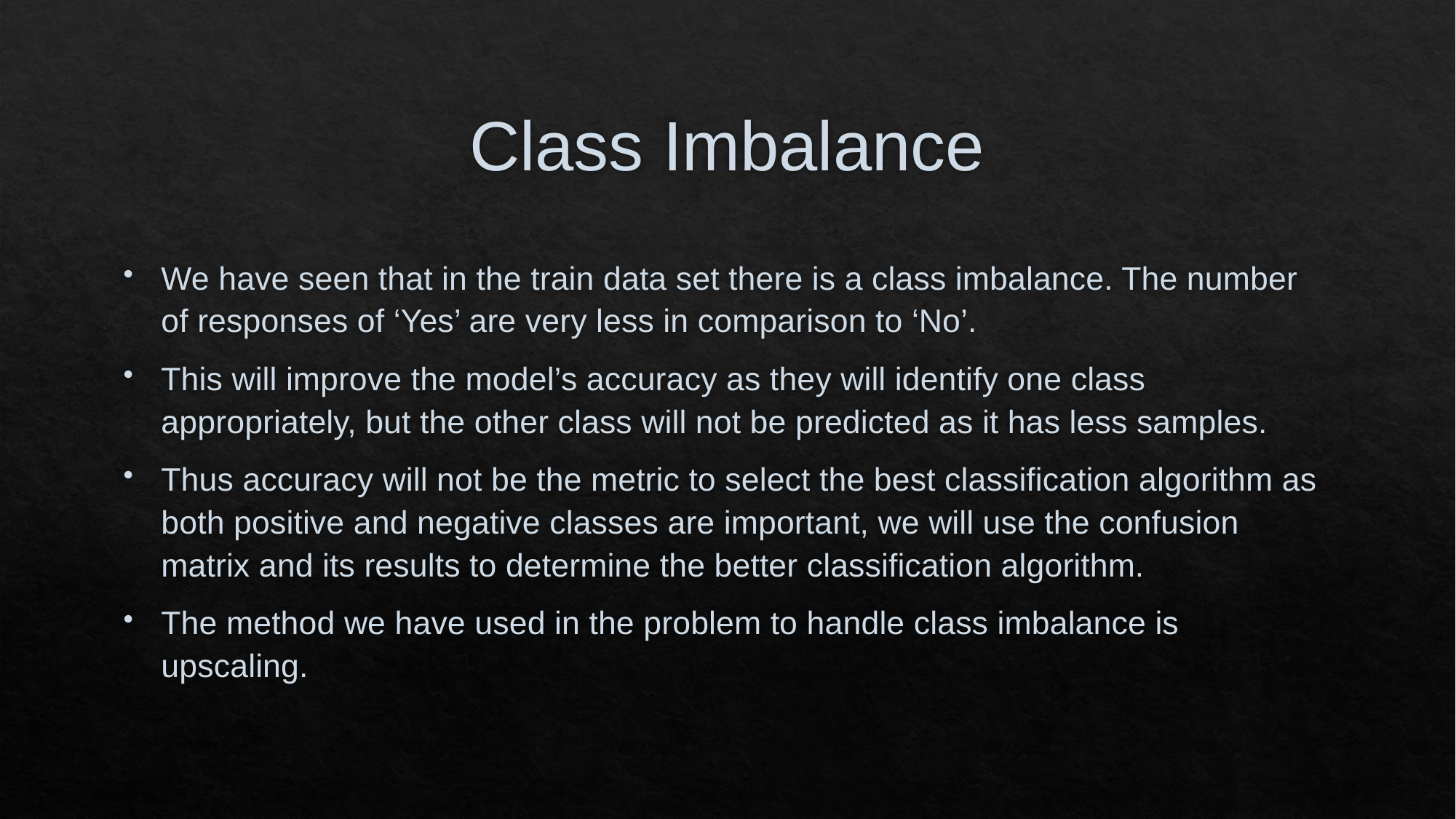

# Class Imbalance
We have seen that in the train data set there is a class imbalance. The number of responses of ‘Yes’ are very less in comparison to ‘No’.
This will improve the model’s accuracy as they will identify one class appropriately, but the other class will not be predicted as it has less samples.
Thus accuracy will not be the metric to select the best classification algorithm as both positive and negative classes are important, we will use the confusion matrix and its results to determine the better classification algorithm.
The method we have used in the problem to handle class imbalance is upscaling.